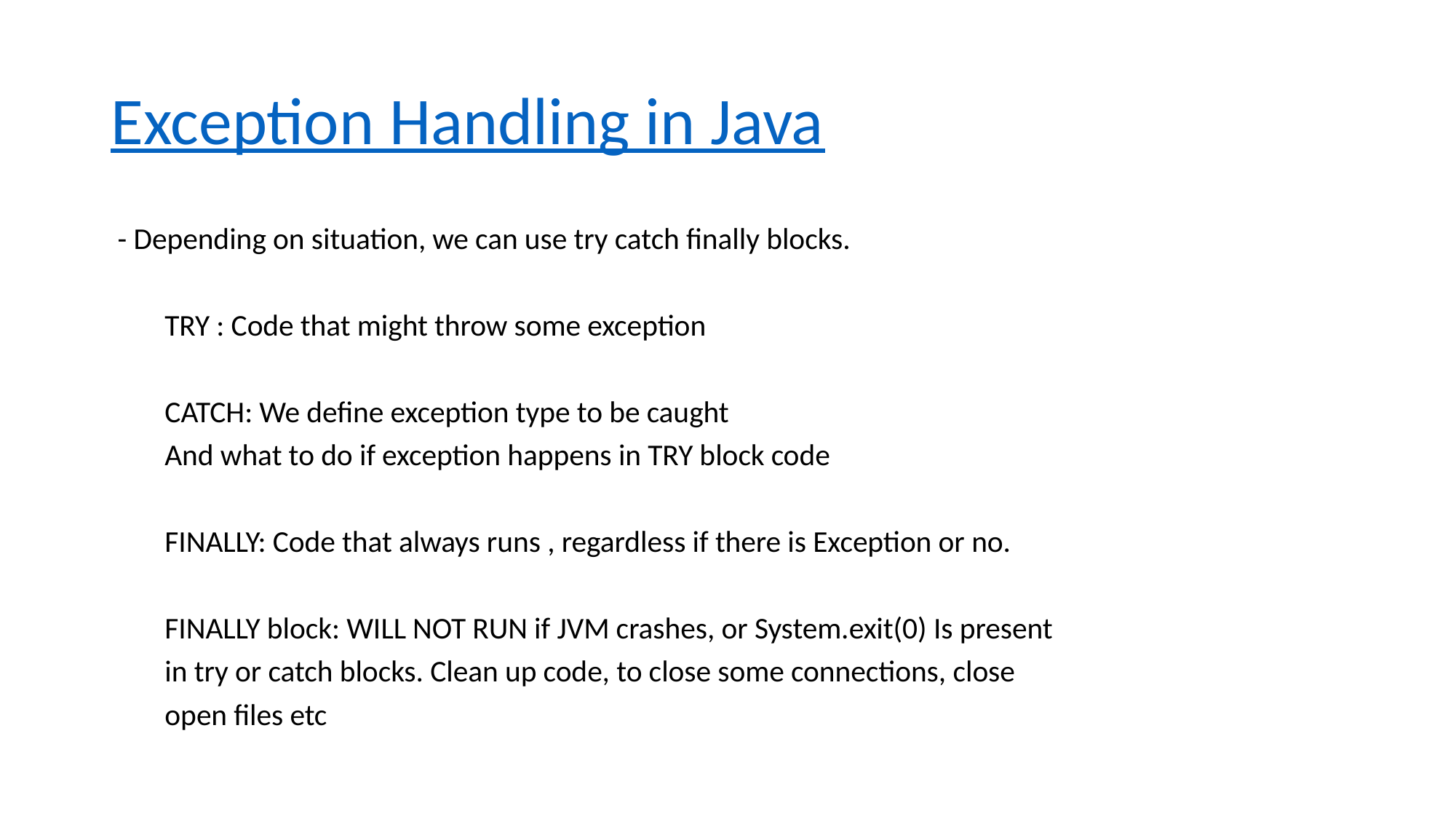

# Exception Handling in Java
 - Depending on situation, we can use try catch finally blocks.

        TRY : Code that might throw some exception

        CATCH: We define exception type to be caught
        And what to do if exception happens in TRY block code

        FINALLY: Code that always runs , regardless if there is Exception or no.

        FINALLY block: WILL NOT RUN if JVM crashes, or System.exit(0) Is present
        in try or catch blocks. Clean up code, to close some connections, close
        open files etc